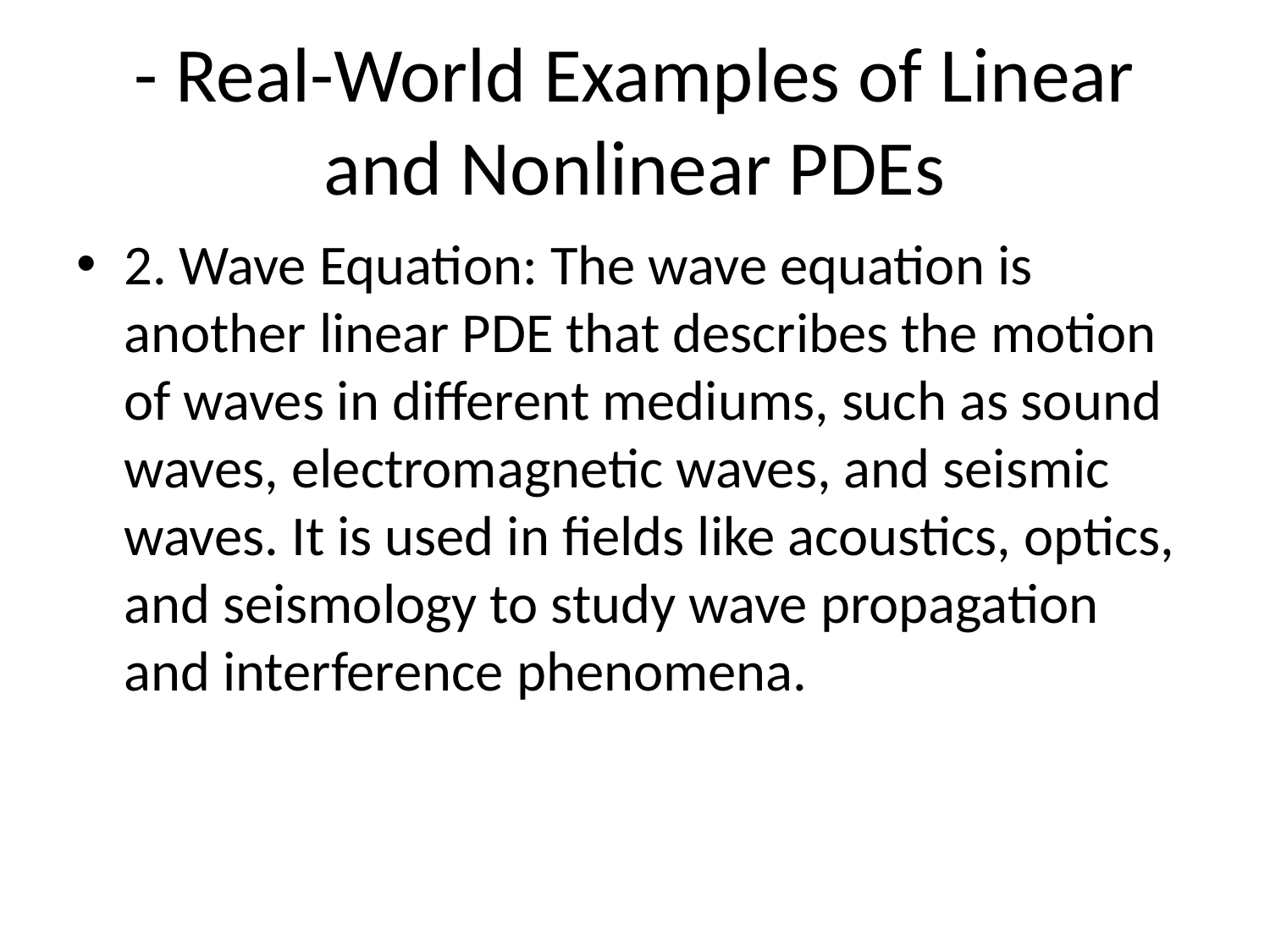

# - Real-World Examples of Linear and Nonlinear PDEs
2. Wave Equation: The wave equation is another linear PDE that describes the motion of waves in different mediums, such as sound waves, electromagnetic waves, and seismic waves. It is used in fields like acoustics, optics, and seismology to study wave propagation and interference phenomena.